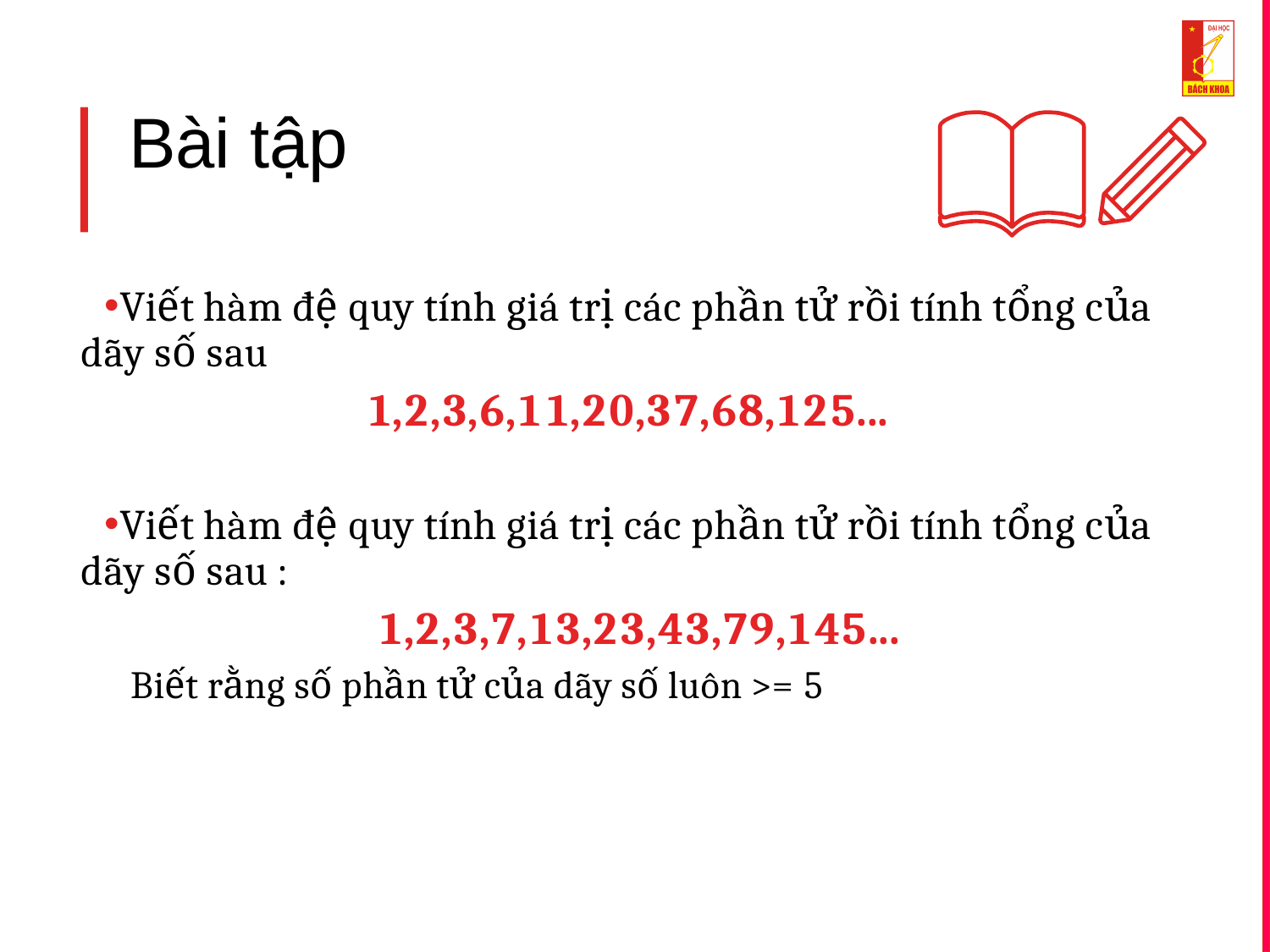

# Bài tập

Viết hàm đệ quy tính giá trị các phần tử rồi tính tổng của dãy số sau
1,2,3,6,11,20,37,68,125...

Viết hàm đệ quy tính giá trị các phần tử rồi tính tổng của dãy số sau :
1,2,3,7,13,23,43,79,145...
Biết rằng số phần tử của dãy số luôn >= 5